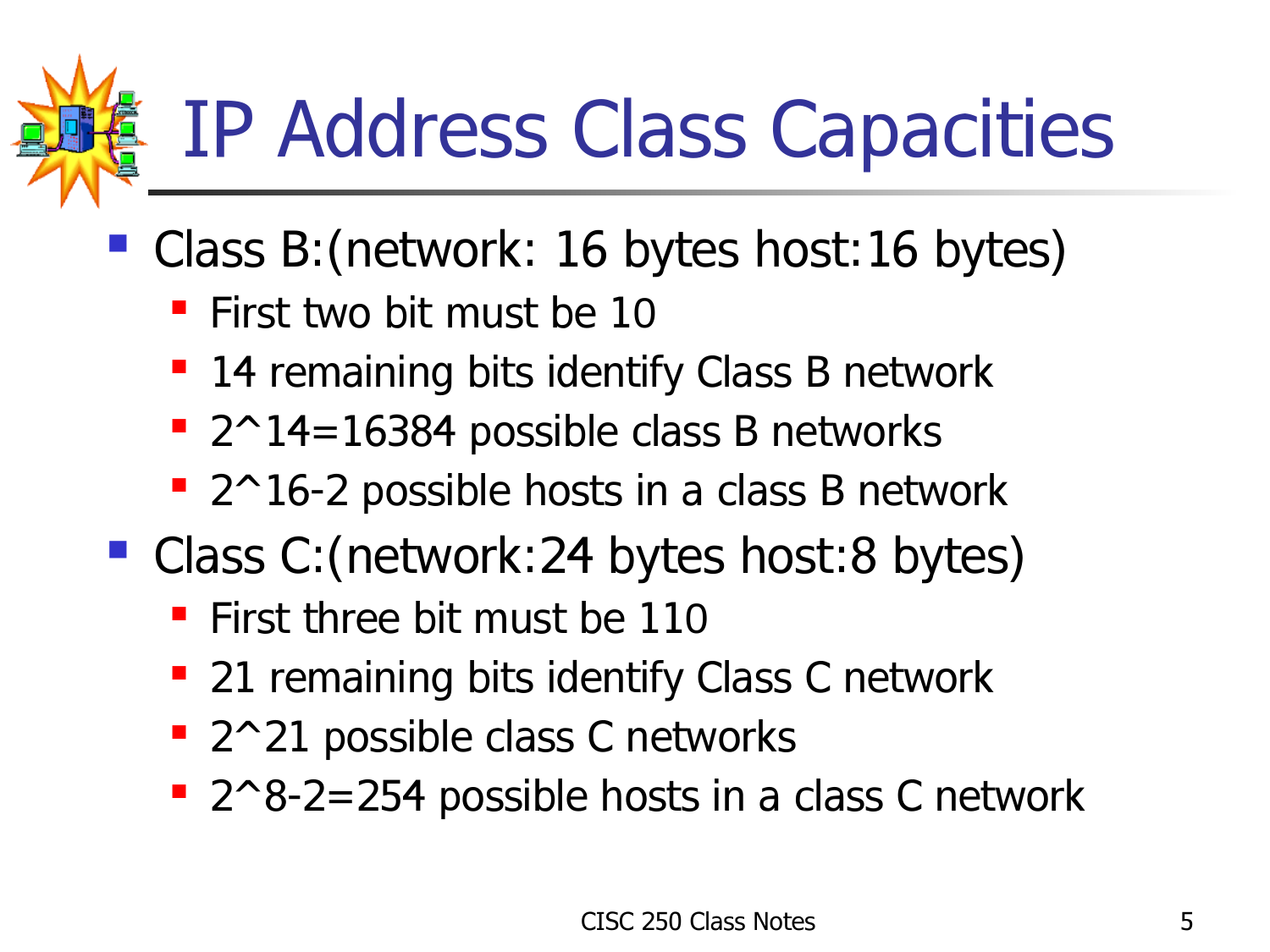

# IP Address Class Capacities
Class B:(network: 16 bytes host:16 bytes)
First two bit must be 10
14 remaining bits identify Class B network
2^14=16384 possible class B networks
2^16-2 possible hosts in a class B network
Class C:(network:24 bytes host:8 bytes)
First three bit must be 110
21 remaining bits identify Class C network
2^21 possible class C networks
2^8-2=254 possible hosts in a class C network

CISC 250 Class Notes
5